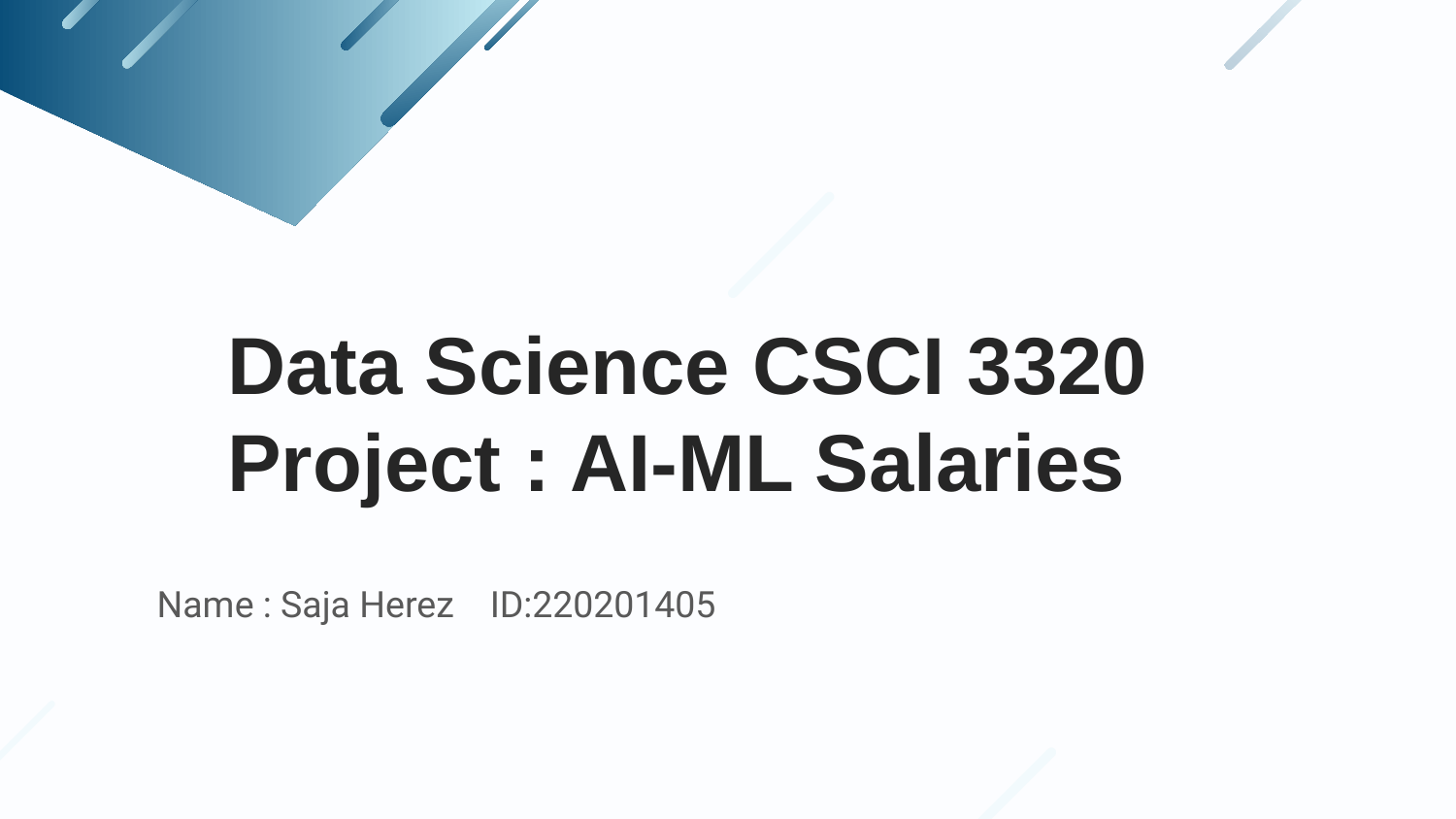

# Data Science CSCI 3320
Project : AI-ML Salaries
Name : Saja Herez    ID:220201405